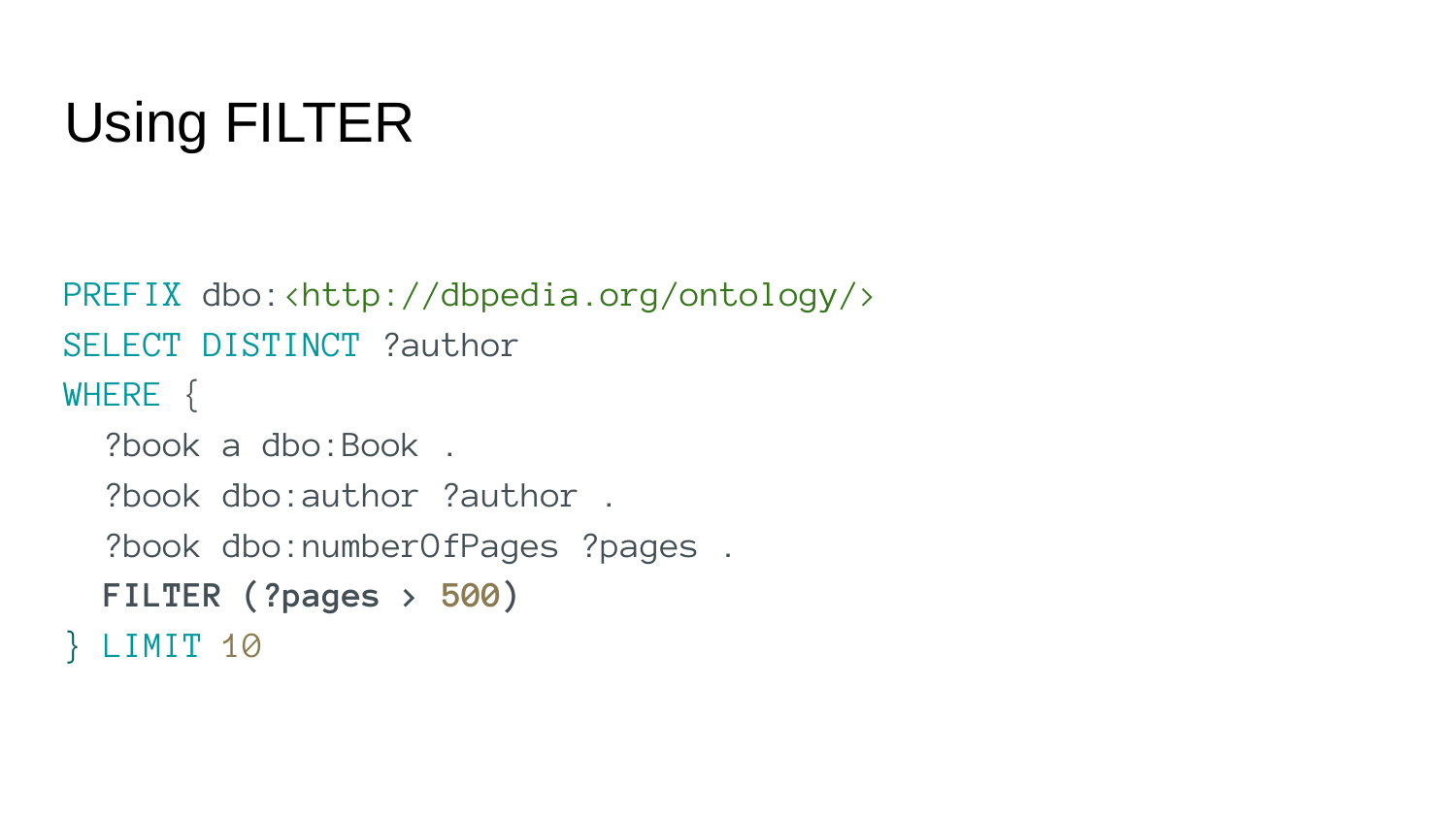

# Using FILTER
PREFIX dbo:<http://dbpedia.org/ontology/>
SELECT DISTINCT ?author
WHERE {
  ?book a dbo:Book .
  ?book dbo:author ?author .
  ?book dbo:numberOfPages ?pages .
  FILTER (?pages > 500)
} LIMIT 10